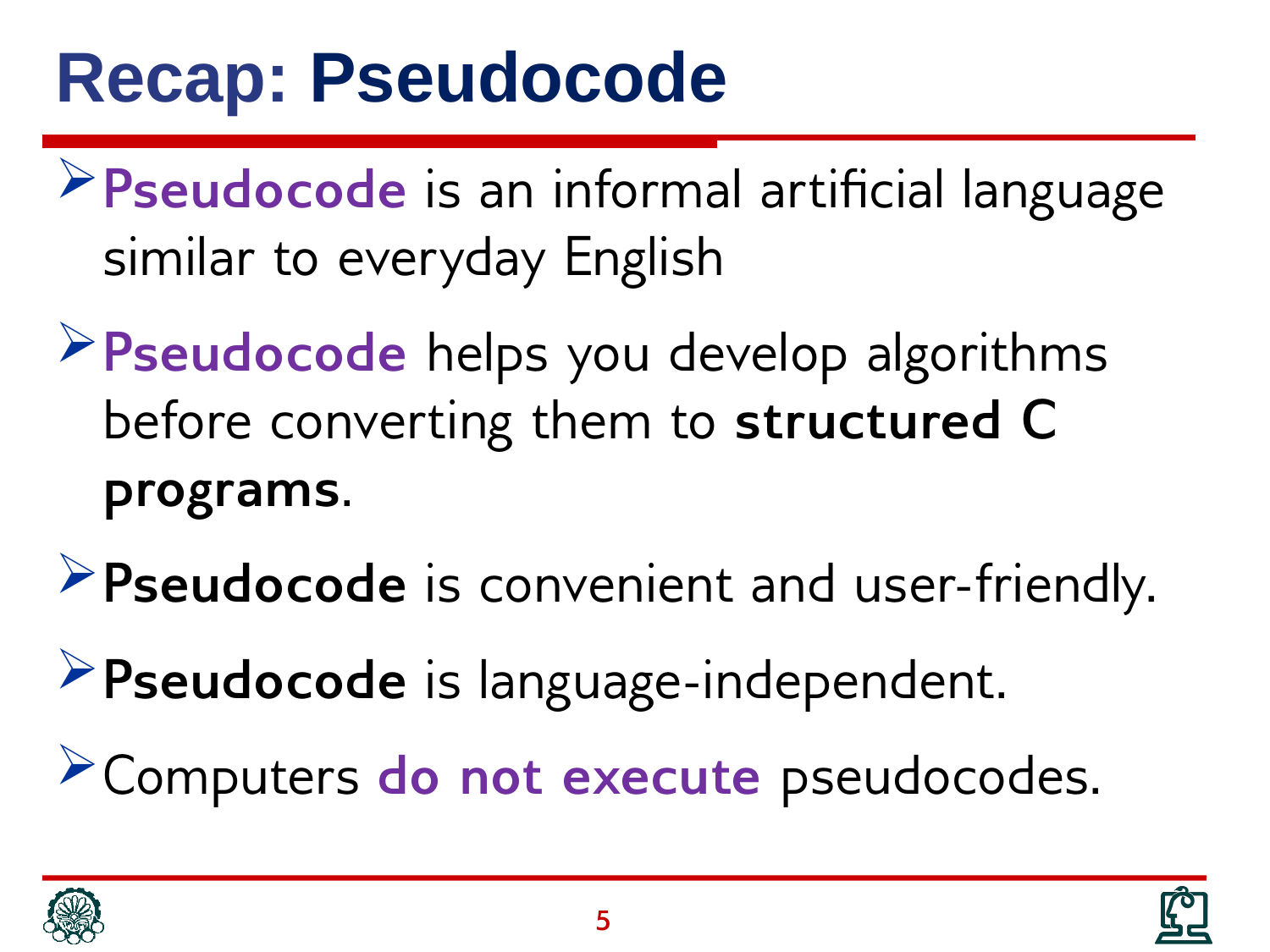

# Recap: Pseudocode
Pseudocode is an informal artificial language similar to everyday English
Pseudocode helps you develop algorithms before converting them to structured C programs.
Pseudocode is convenient and user-friendly.
Pseudocode is language-independent.
Computers do not execute pseudocodes.
5